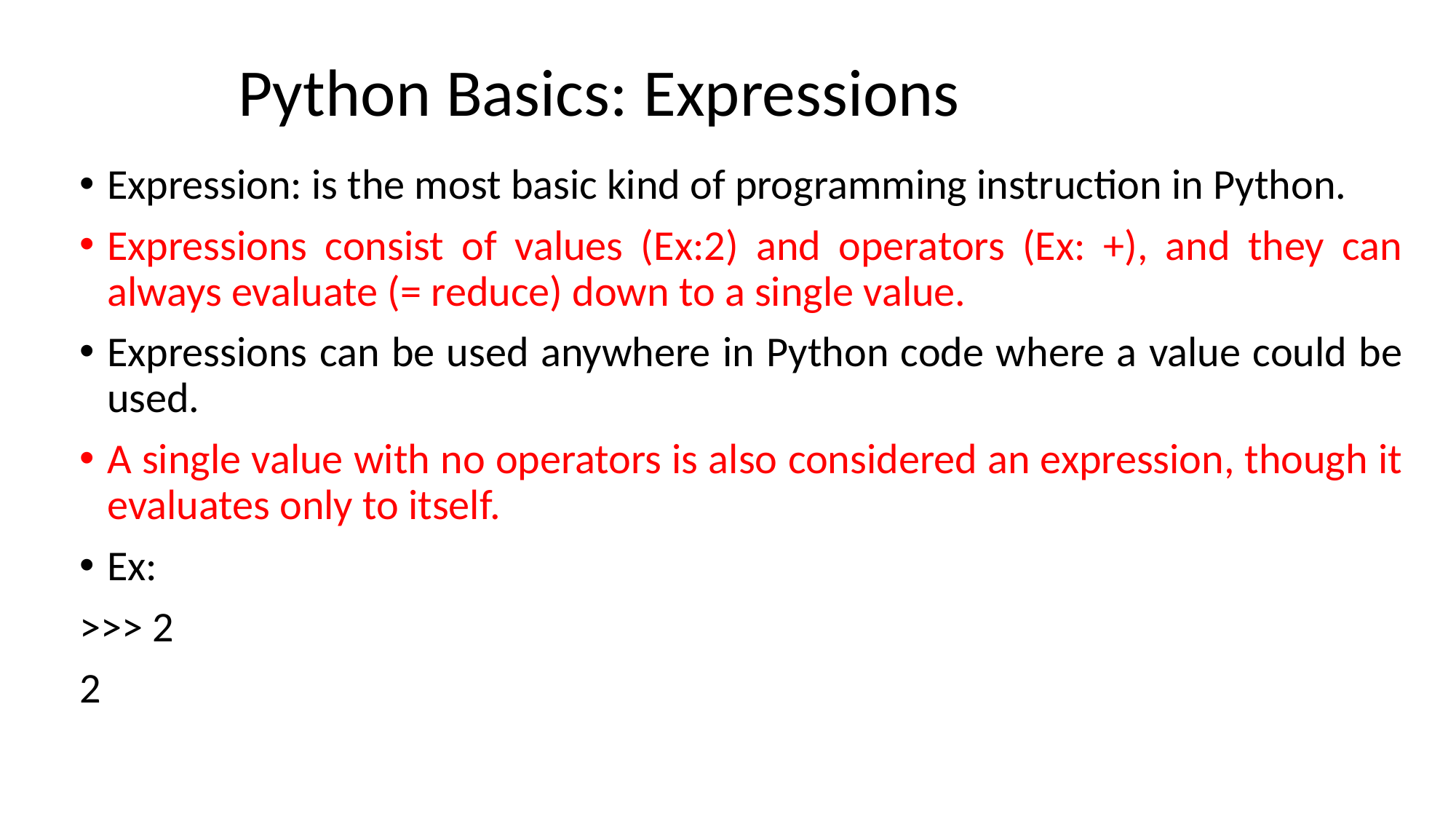

# Python Basics: Expressions
Expression: is the most basic kind of programming instruction in Python.
Expressions consist of values (Ex:2) and operators (Ex: +), and they can always evaluate (= reduce) down to a single value.
Expressions can be used anywhere in Python code where a value could be used.
A single value with no operators is also considered an expression, though it evaluates only to itself.
Ex:
>>> 2
2